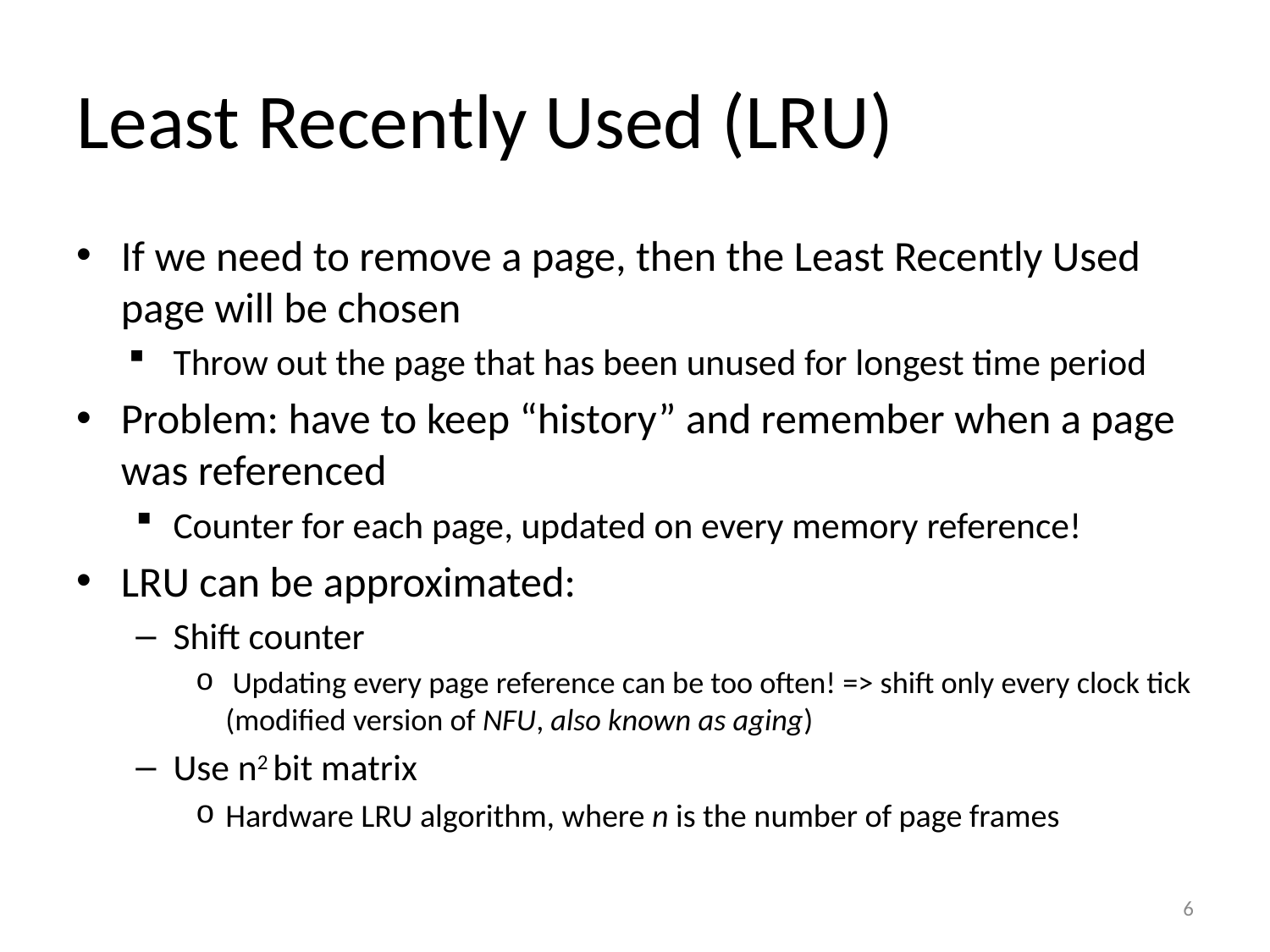

# Least Recently Used (LRU)
If we need to remove a page, then the Least Recently Used page will be chosen
Throw out the page that has been unused for longest time period
Problem: have to keep “history” and remember when a page was referenced
Counter for each page, updated on every memory reference!
LRU can be approximated:
Shift counter
 Updating every page reference can be too often! => shift only every clock tick (modified version of NFU, also known as aging)
Use n2 bit matrix
Hardware LRU algorithm, where n is the number of page frames

6